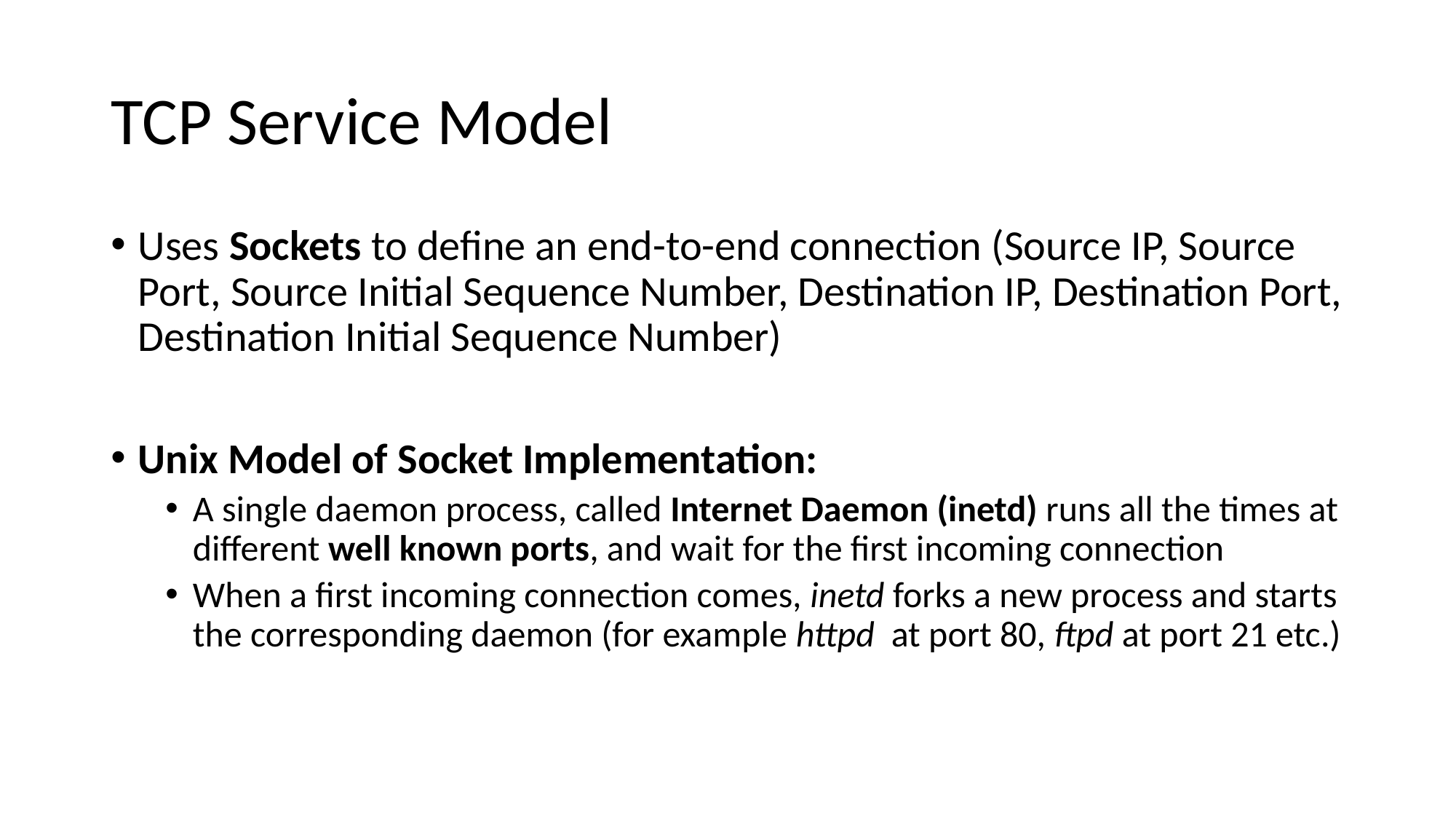

# TCP Service Model
Uses Sockets to define an end-to-end connection (Source IP, Source Port, Source Initial Sequence Number, Destination IP, Destination Port, Destination Initial Sequence Number)

Unix Model of Socket Implementation:
A single daemon process, called Internet Daemon (inetd) runs all the times at different well known ports, and wait for the first incoming connection
When a first incoming connection comes, inetd forks a new process and starts the corresponding daemon (for example httpd  at port 80, ftpd at port 21 etc.)